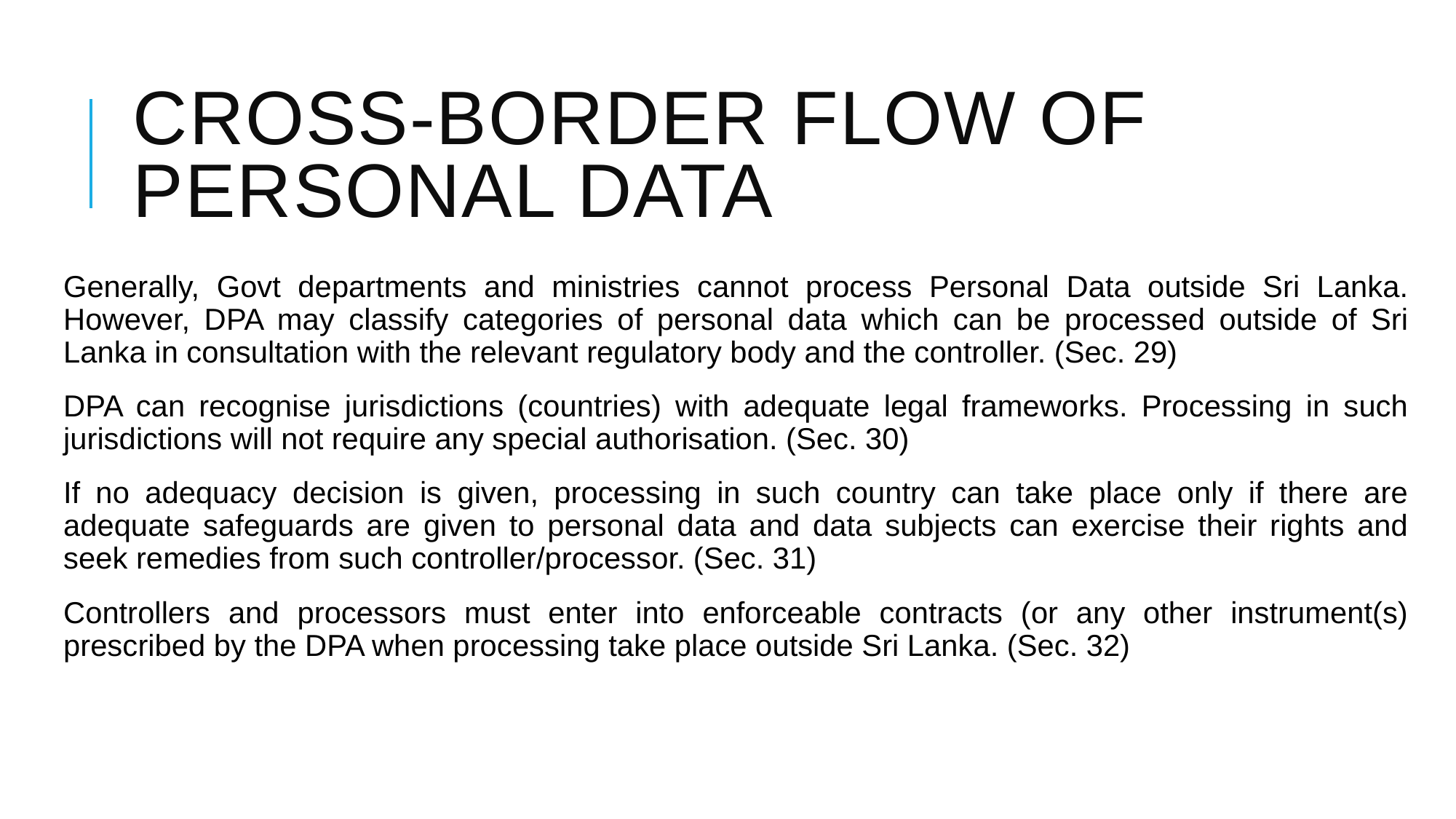

# Cross-Border Flow of Personal Data
Generally, Govt departments and ministries cannot process Personal Data outside Sri Lanka. However, DPA may classify categories of personal data which can be processed outside of Sri Lanka in consultation with the relevant regulatory body and the controller. (Sec. 29)
DPA can recognise jurisdictions (countries) with adequate legal frameworks. Processing in such jurisdictions will not require any special authorisation. (Sec. 30)
If no adequacy decision is given, processing in such country can take place only if there are adequate safeguards are given to personal data and data subjects can exercise their rights and seek remedies from such controller/processor. (Sec. 31)
Controllers and processors must enter into enforceable contracts (or any other instrument(s) prescribed by the DPA when processing take place outside Sri Lanka. (Sec. 32)